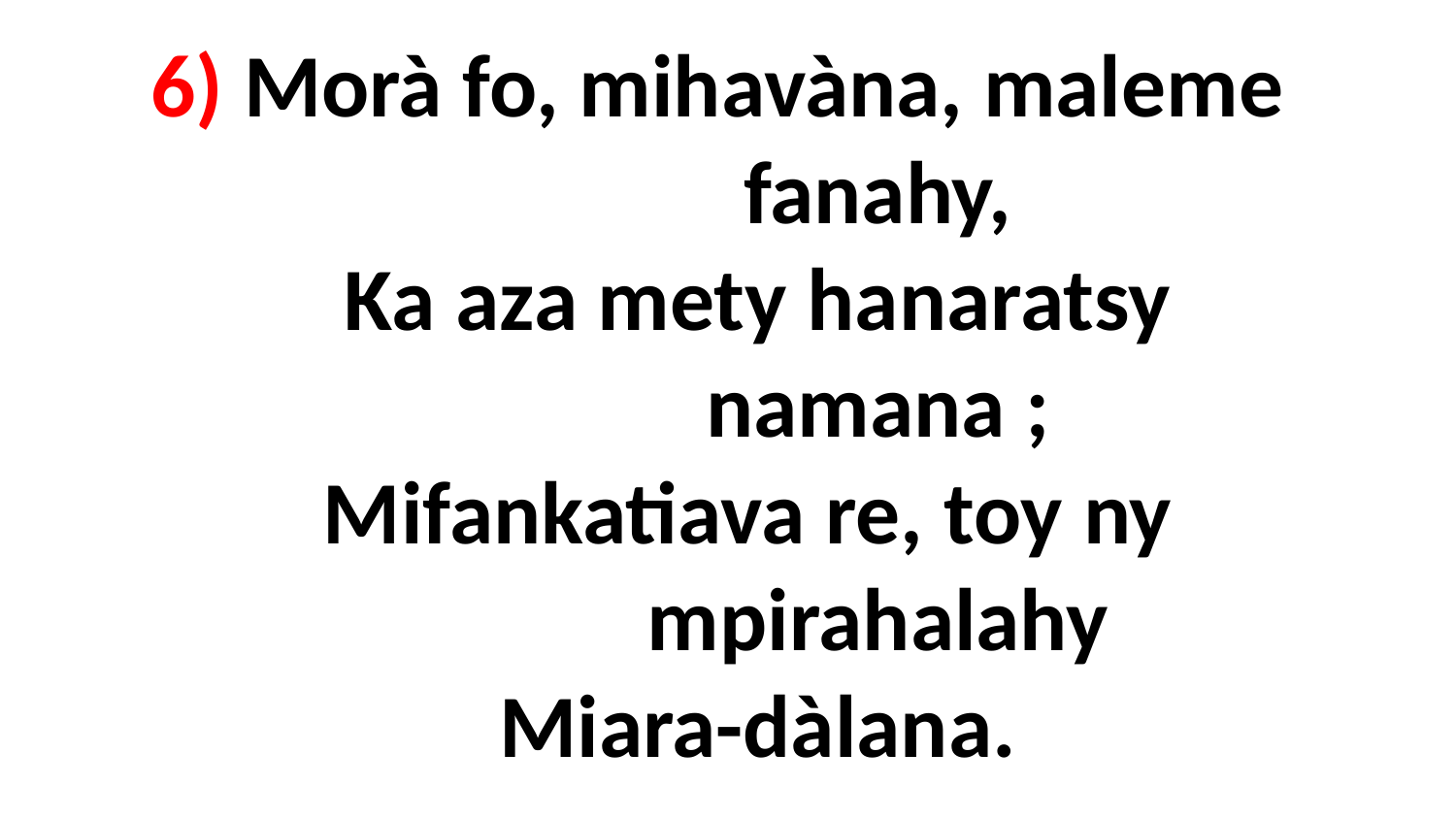

# 6) Morà fo, mihavàna, maleme fanahy, Ka aza mety hanaratsy namana ; Mifankatiava re, toy ny mpirahalahy Miara-dàlana.